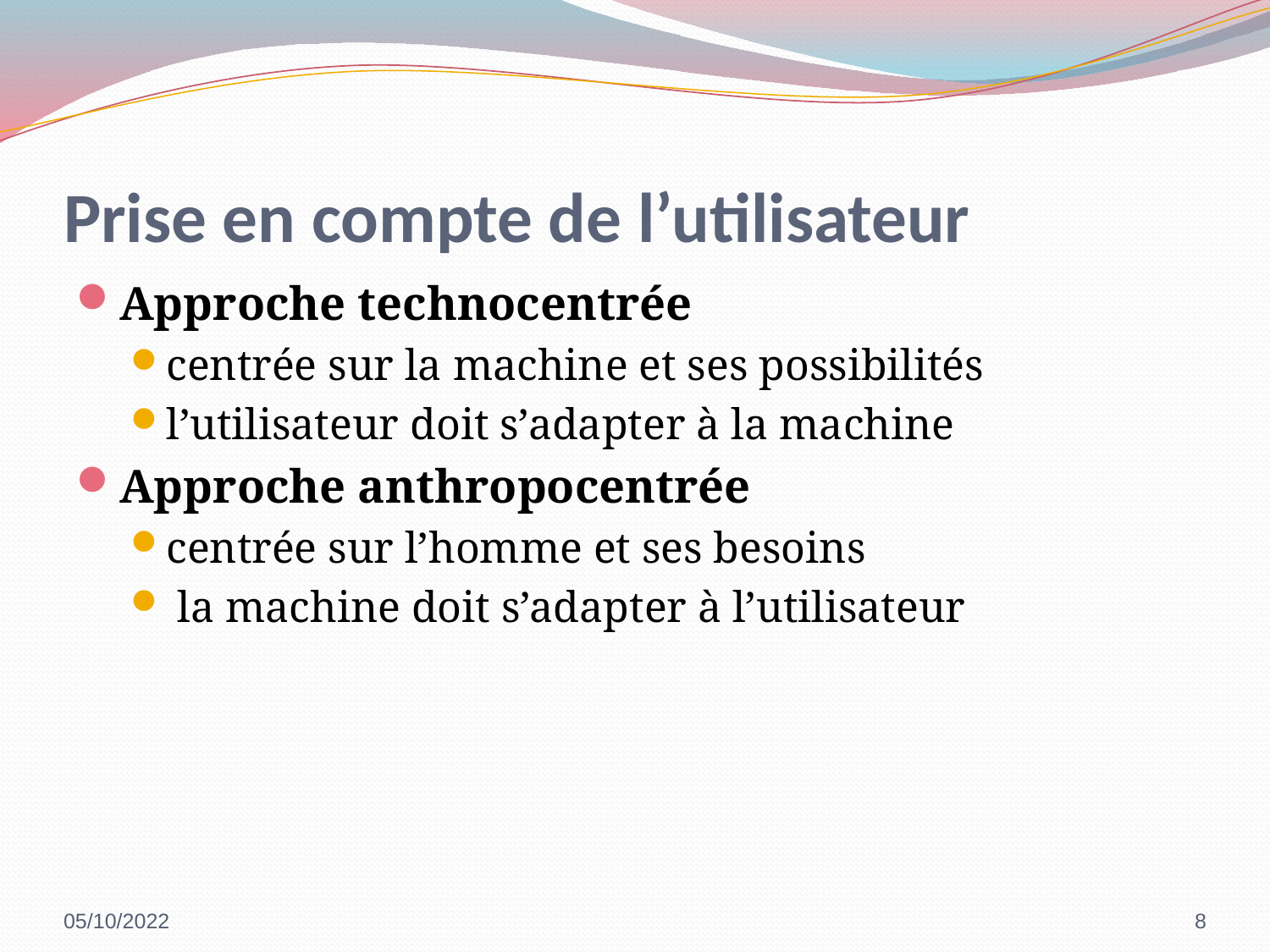

# Prise en compte de l’utilisateur
Approche technocentrée
centrée sur la machine et ses possibilités
l’utilisateur doit s’adapter à la machine
Approche anthropocentrée
centrée sur l’homme et ses besoins
 la machine doit s’adapter à l’utilisateur
05/10/2022
8